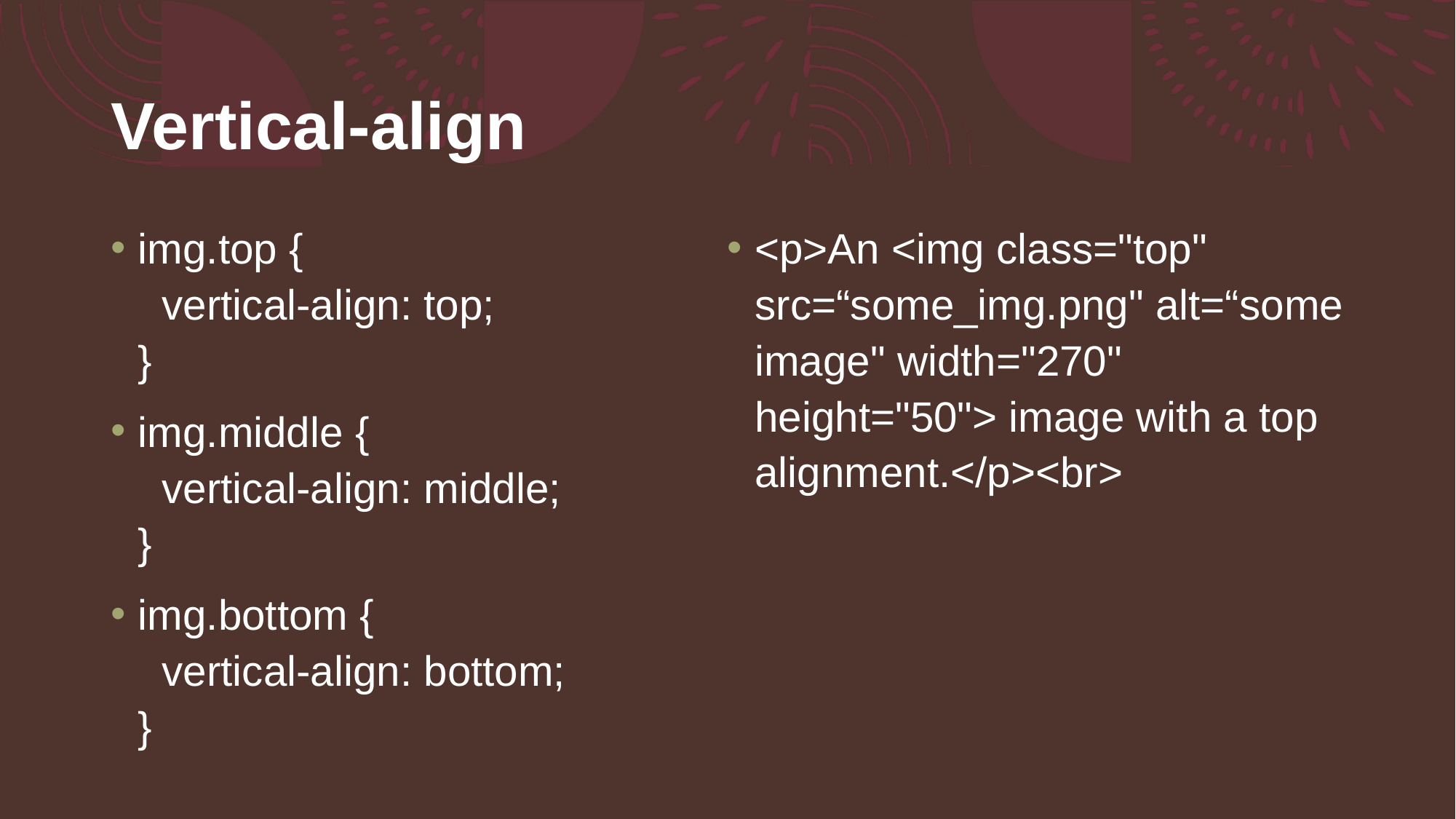

# Vertical-align
img.top {
  vertical-align: top;
}
img.middle {
  vertical-align: middle;
}
img.bottom {
  vertical-align: bottom;
}
<p>An <img class="top" src=“some_img.png" alt=“some image" width="270" height="50"> image with a top alignment.</p><br>